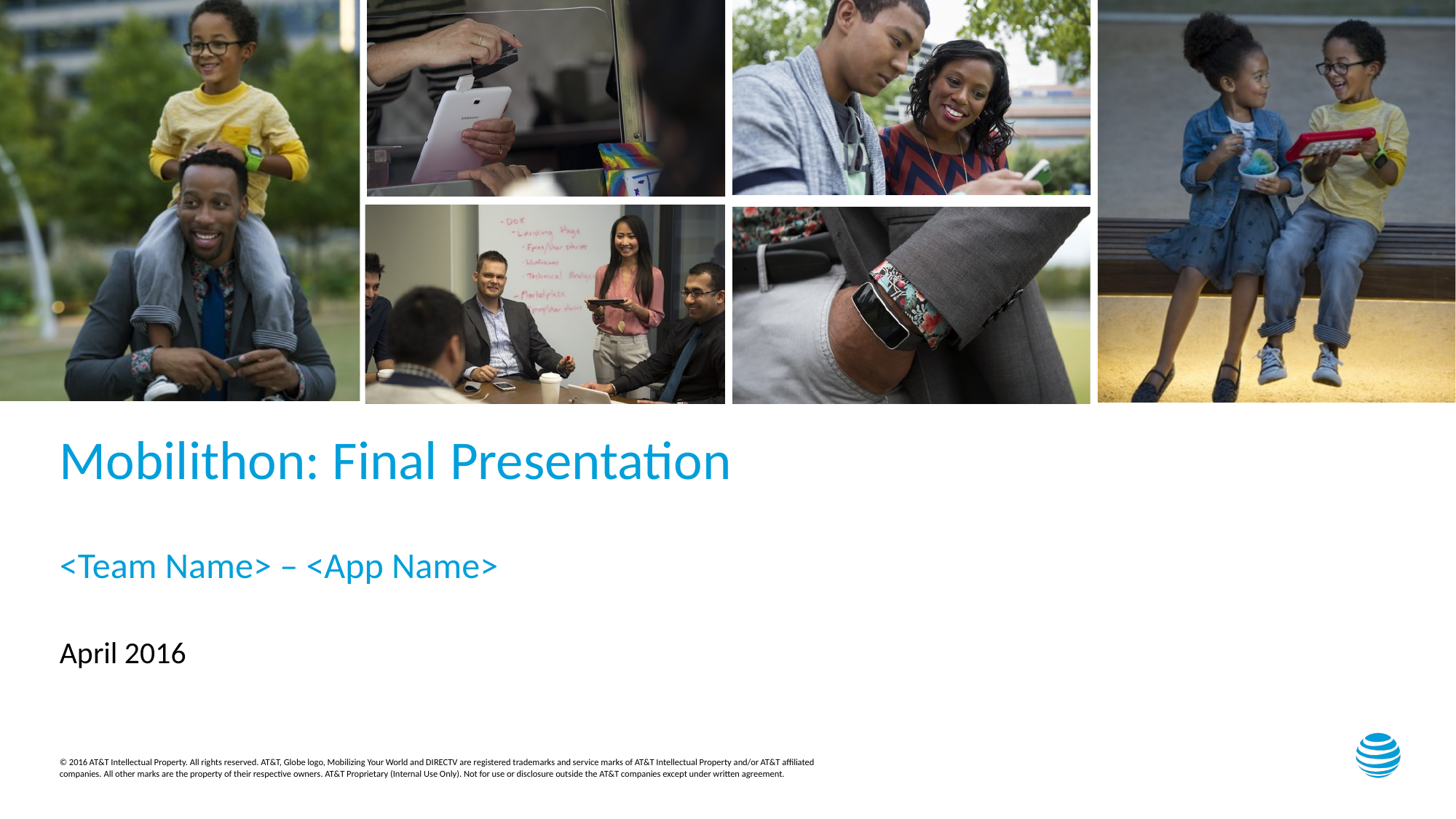

# Mobilithon: Final Presentation
<Team Name> – <App Name>
April 2016